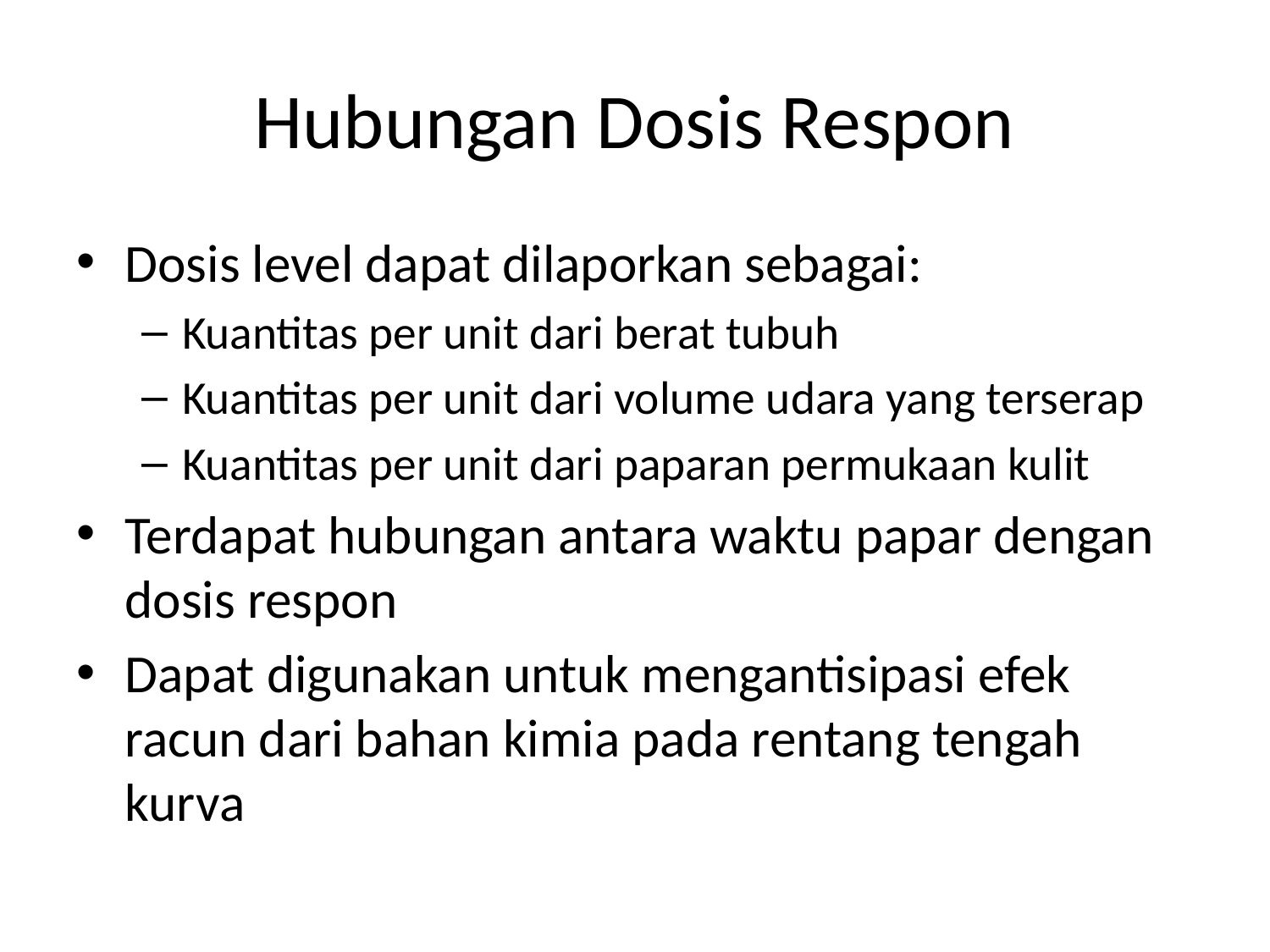

# Hubungan Dosis Respon
Dosis level dapat dilaporkan sebagai:
Kuantitas per unit dari berat tubuh
Kuantitas per unit dari volume udara yang terserap
Kuantitas per unit dari paparan permukaan kulit
Terdapat hubungan antara waktu papar dengan dosis respon
Dapat digunakan untuk mengantisipasi efek racun dari bahan kimia pada rentang tengah kurva